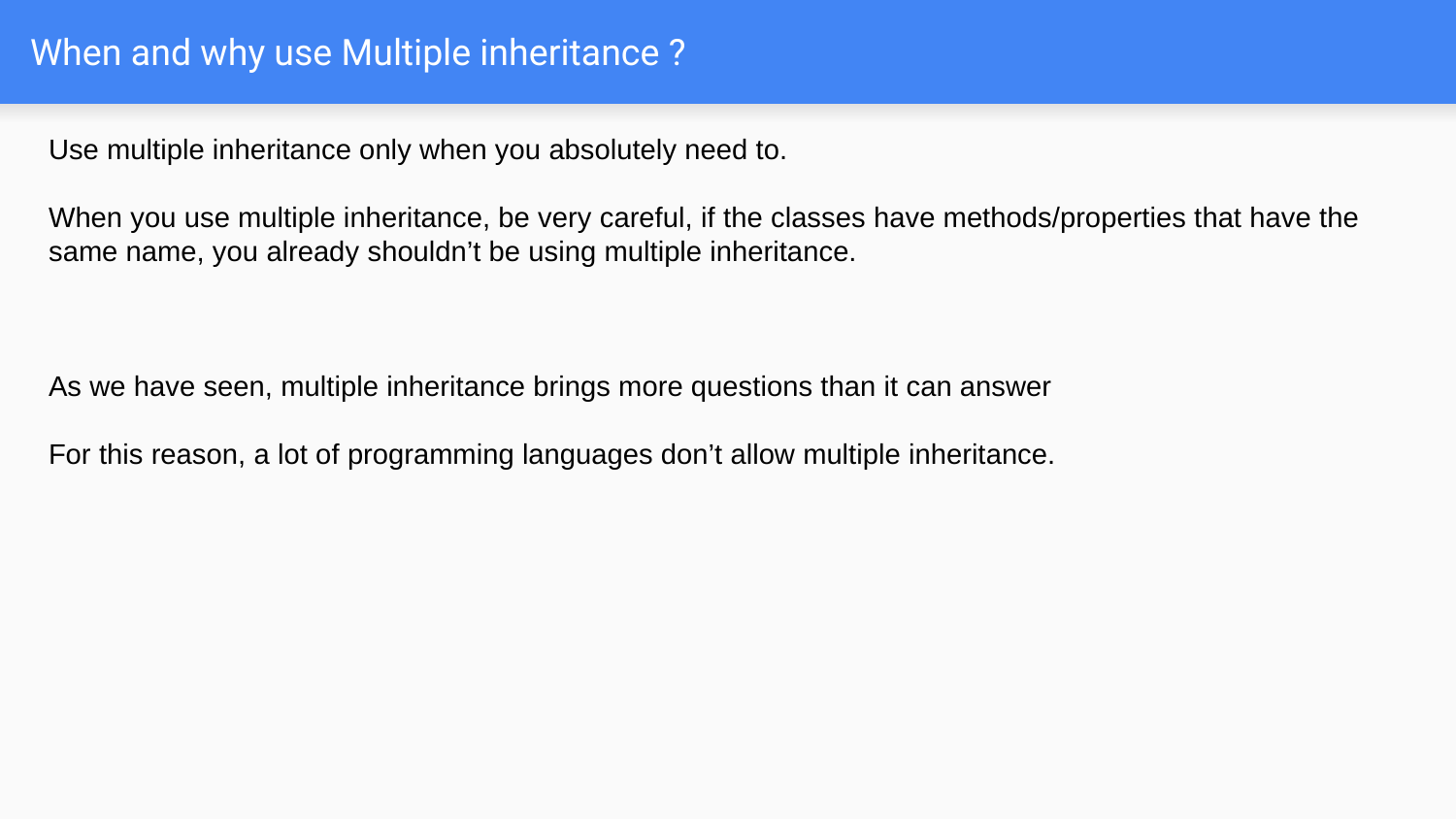

# When and why use Multiple inheritance ?
Use multiple inheritance only when you absolutely need to.

When you use multiple inheritance, be very careful, if the classes have methods/properties that have the same name, you already shouldn’t be using multiple inheritance.

As we have seen, multiple inheritance brings more questions than it can answer

For this reason, a lot of programming languages don’t allow multiple inheritance.